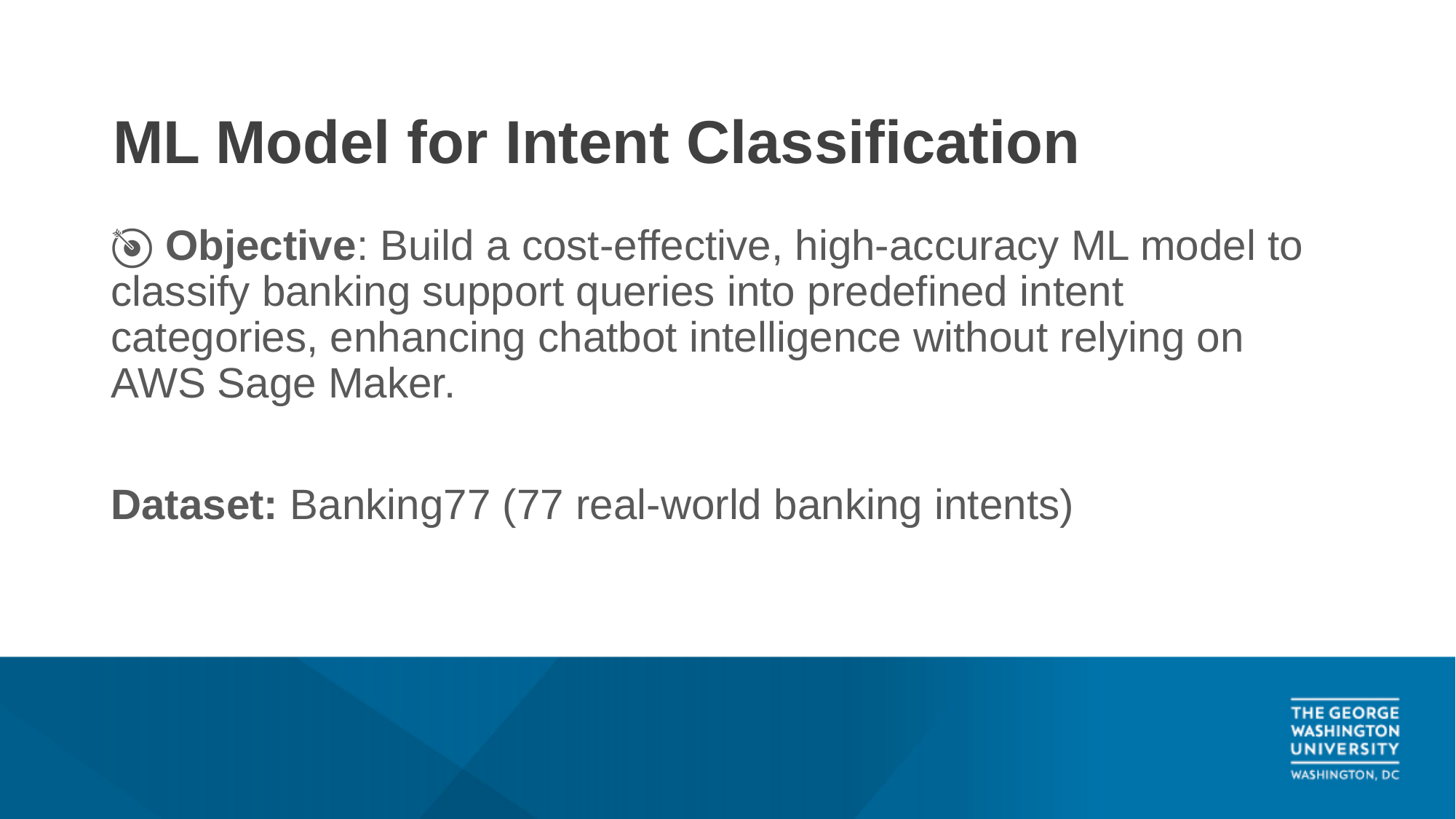

# ML Model for Intent Classification
🎯 Objective: Build a cost-effective, high-accuracy ML model to classify banking support queries into predefined intent categories, enhancing chatbot intelligence without relying on AWS Sage Maker.

Dataset: Banking77 (77 real-world banking intents)